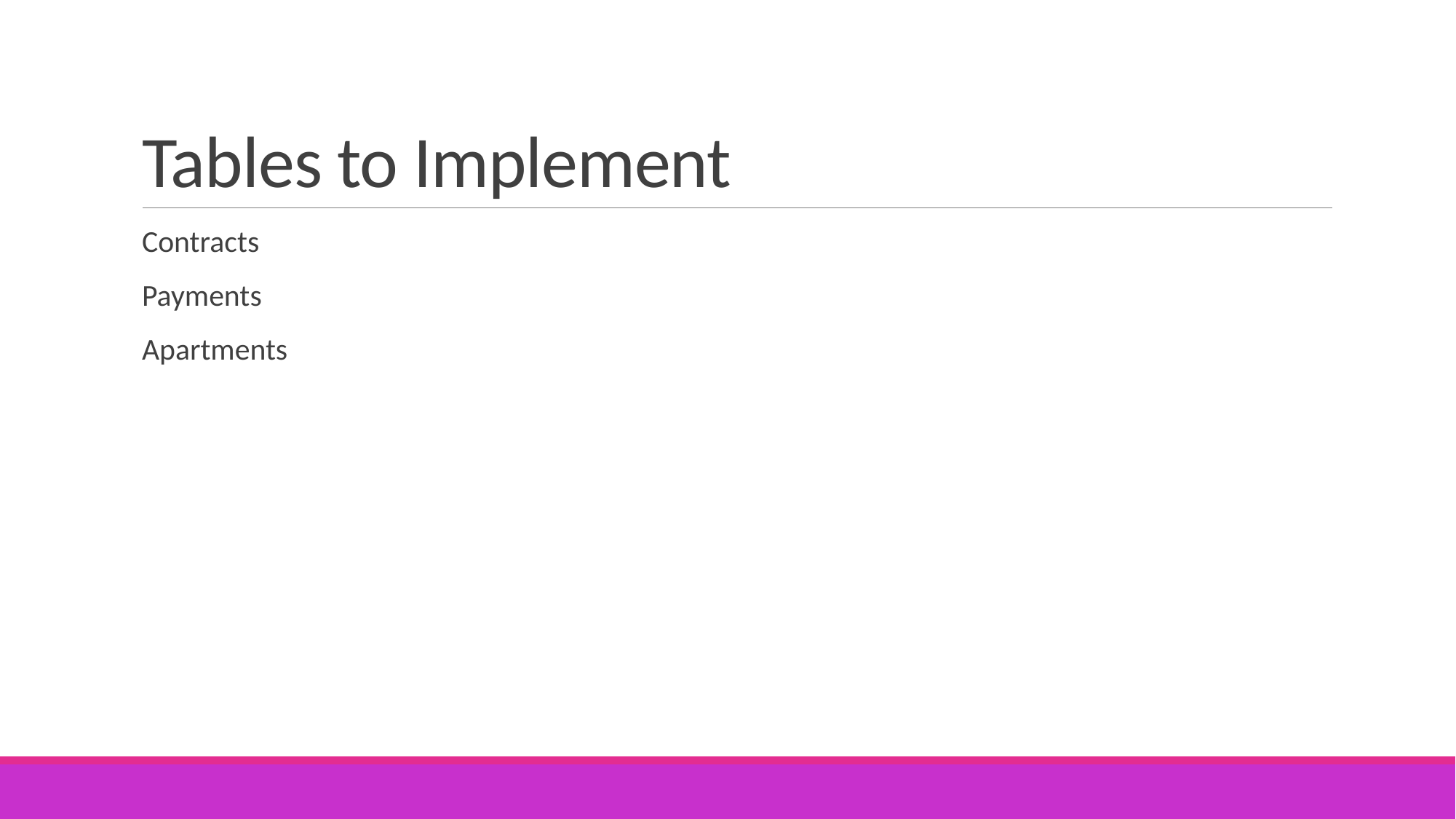

# Tables to Implement
Contracts
Payments
Apartments